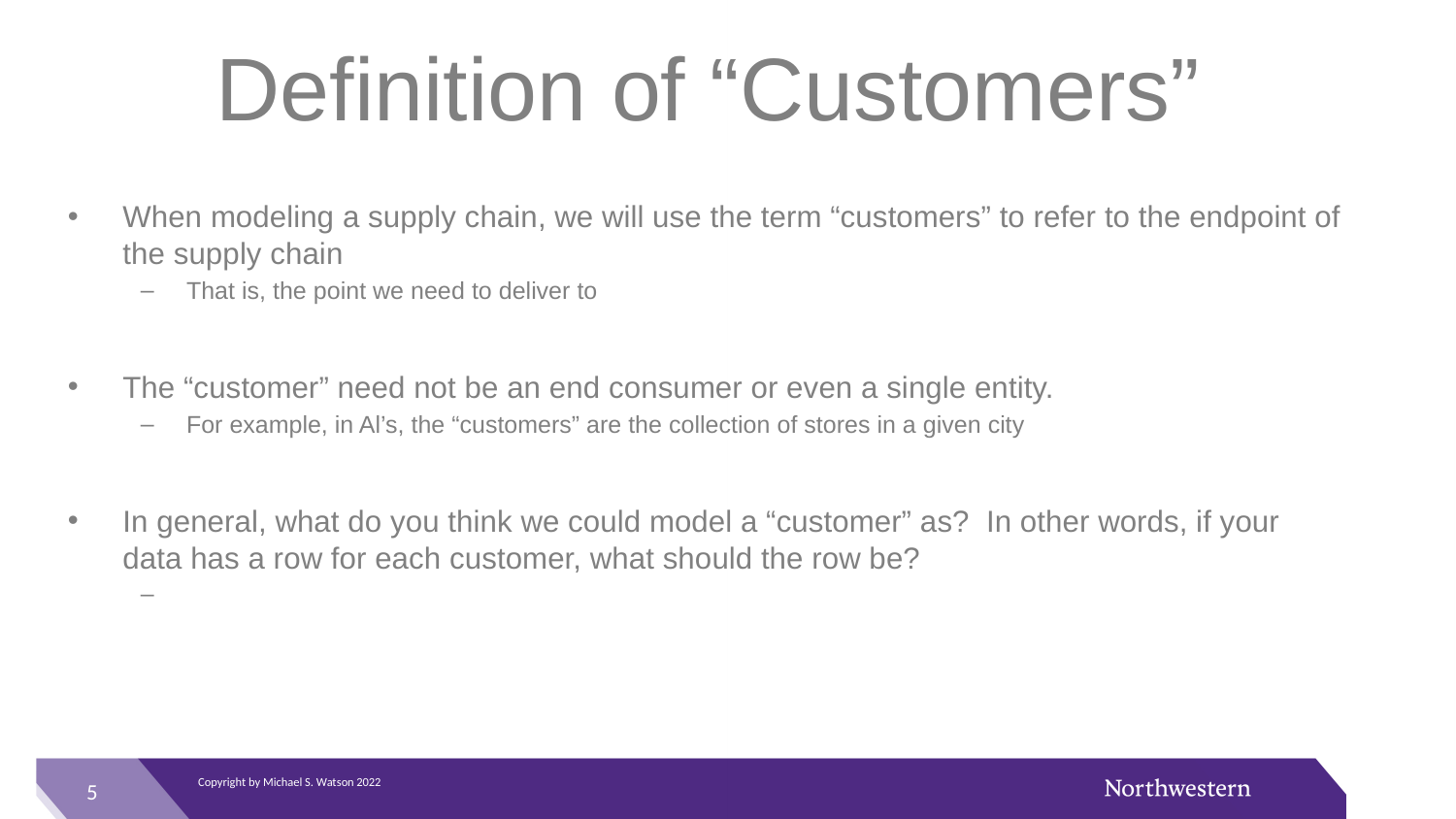

# Definition of “Customers”
When modeling a supply chain, we will use the term “customers” to refer to the endpoint of the supply chain
That is, the point we need to deliver to

The “customer” need not be an end consumer or even a single entity.
For example, in Al’s, the “customers” are the collection of stores in a given city

In general, what do you think we could model a “customer” as?  In other words, if your data has a row for each customer, what should the row be?

5